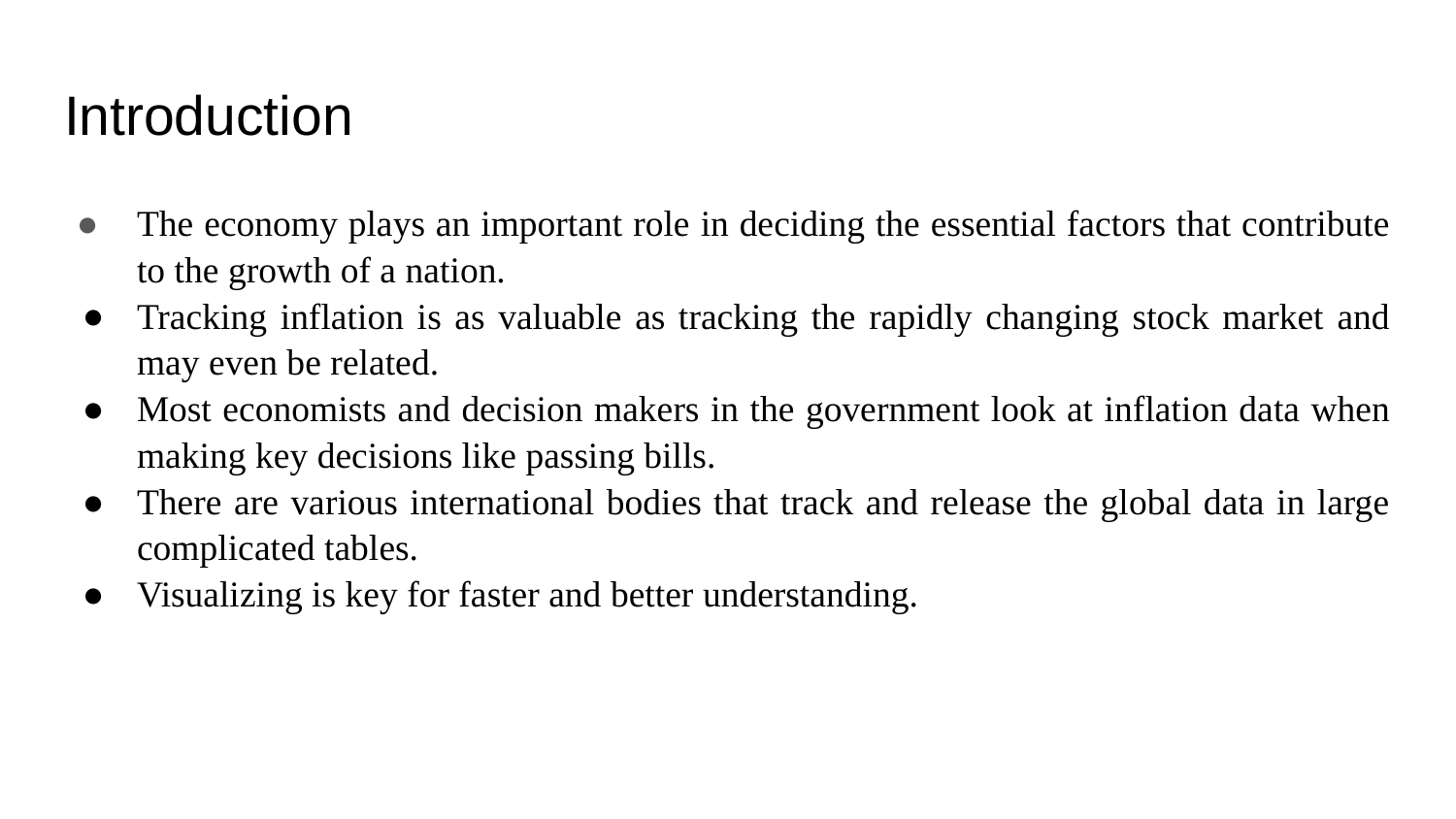

# Introduction
The economy plays an important role in deciding the essential factors that contribute to the growth of a nation.
Tracking inflation is as valuable as tracking the rapidly changing stock market and may even be related.
Most economists and decision makers in the government look at inflation data when making key decisions like passing bills.
There are various international bodies that track and release the global data in large complicated tables.
Visualizing is key for faster and better understanding.